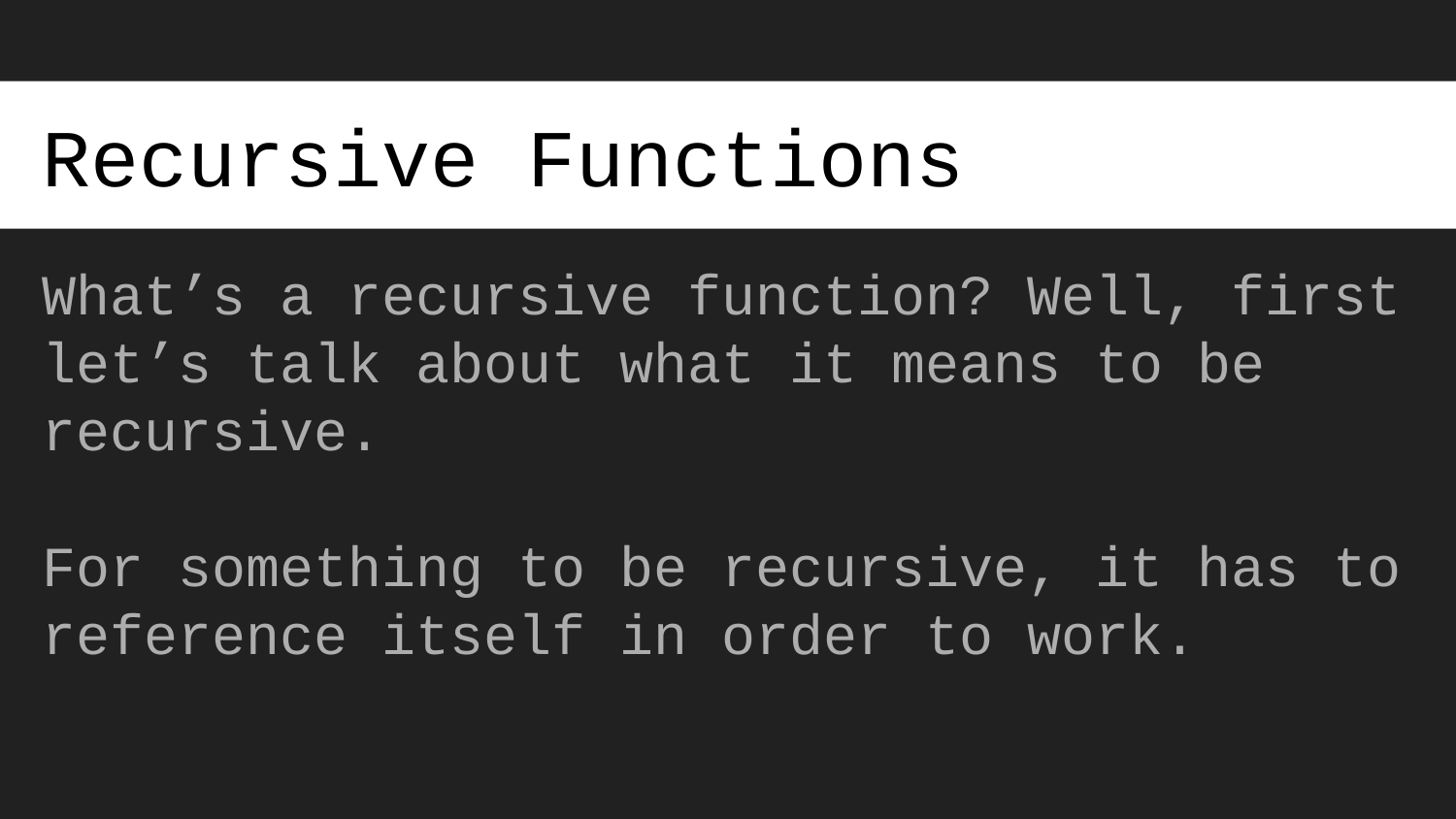

# Recursive Functions
What’s a recursive function? Well, first let’s talk about what it means to be recursive.

For something to be recursive, it has to reference itself in order to work.